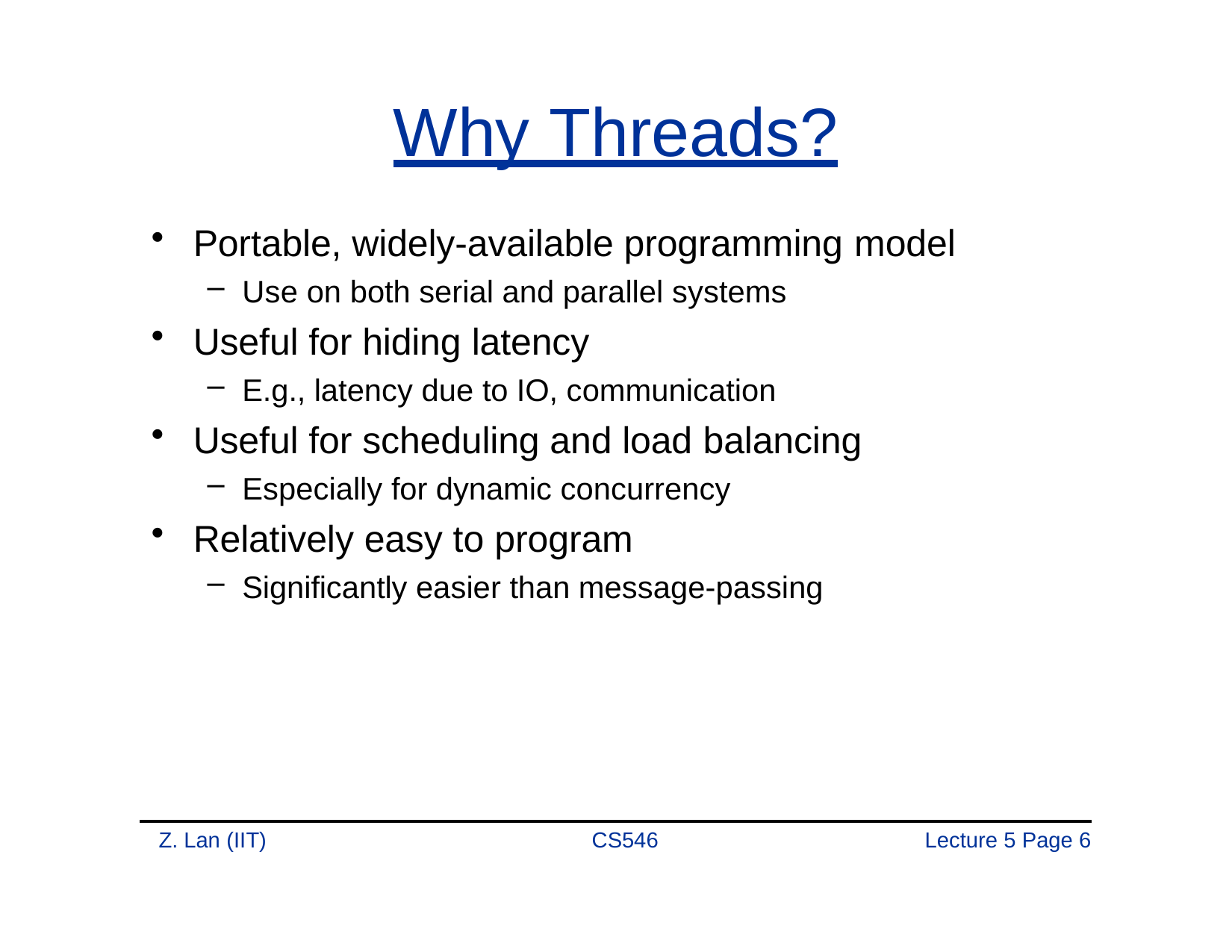

# Why Threads?
Portable, widely-available programming model
Use on both serial and parallel systems
Useful for hiding latency
E.g., latency due to IO, communication
Useful for scheduling and load balancing
Especially for dynamic concurrency
Relatively easy to program
Significantly easier than message-passing
Z. Lan (IIT)

CS546
Lecture 5 Page 6